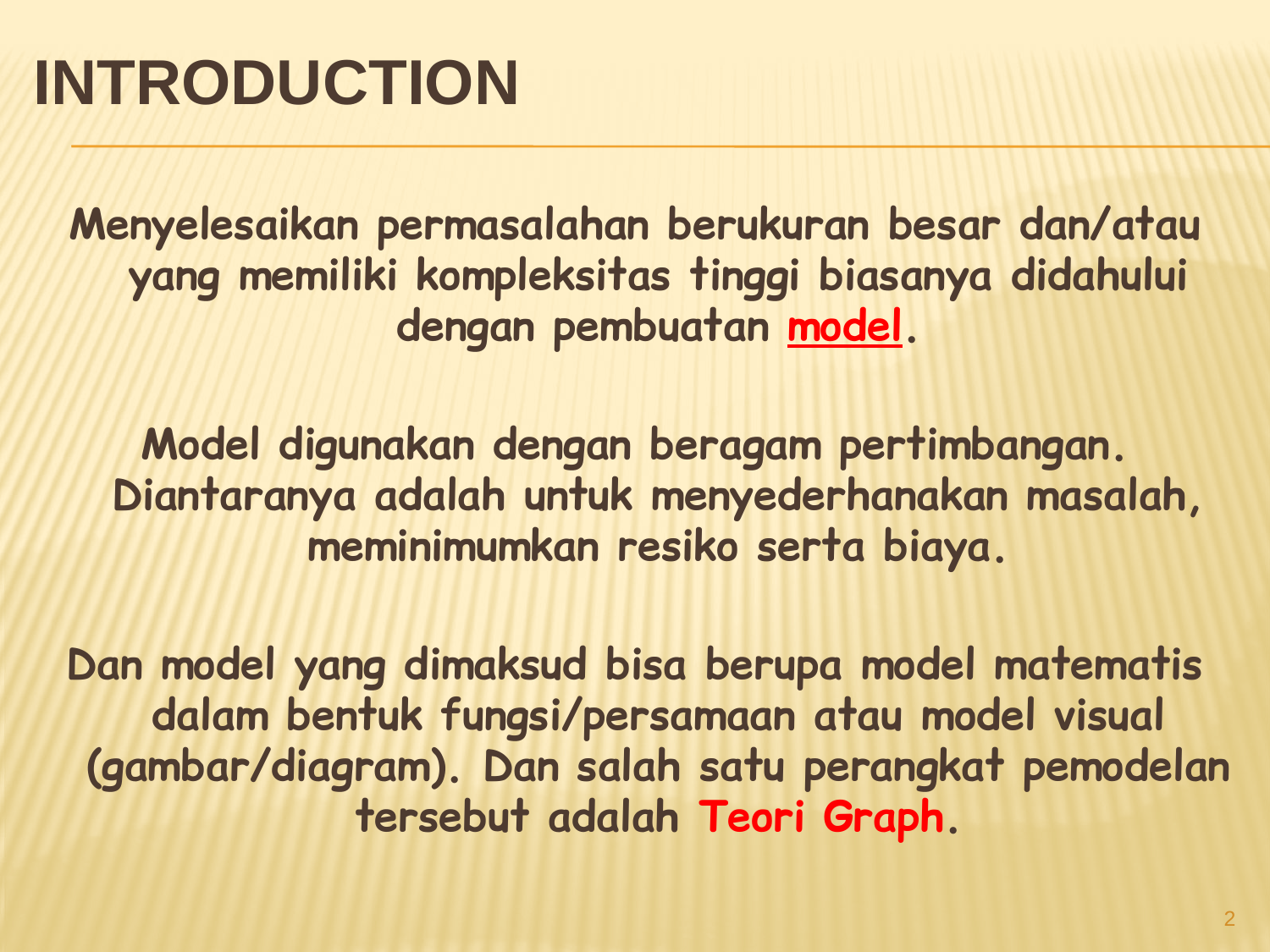

# INTRODUCTION
Menyelesaikan permasalahan berukuran besar dan/atau yang memiliki kompleksitas tinggi biasanya didahului dengan pembuatan model.

Model digunakan dengan beragam pertimbangan. Diantaranya adalah untuk menyederhanakan masalah, meminimumkan resiko serta biaya.

Dan model yang dimaksud bisa berupa model matematis dalam bentuk fungsi/persamaan atau model visual (gambar/diagram). Dan salah satu perangkat pemodelan tersebut adalah Teori Graph.

2